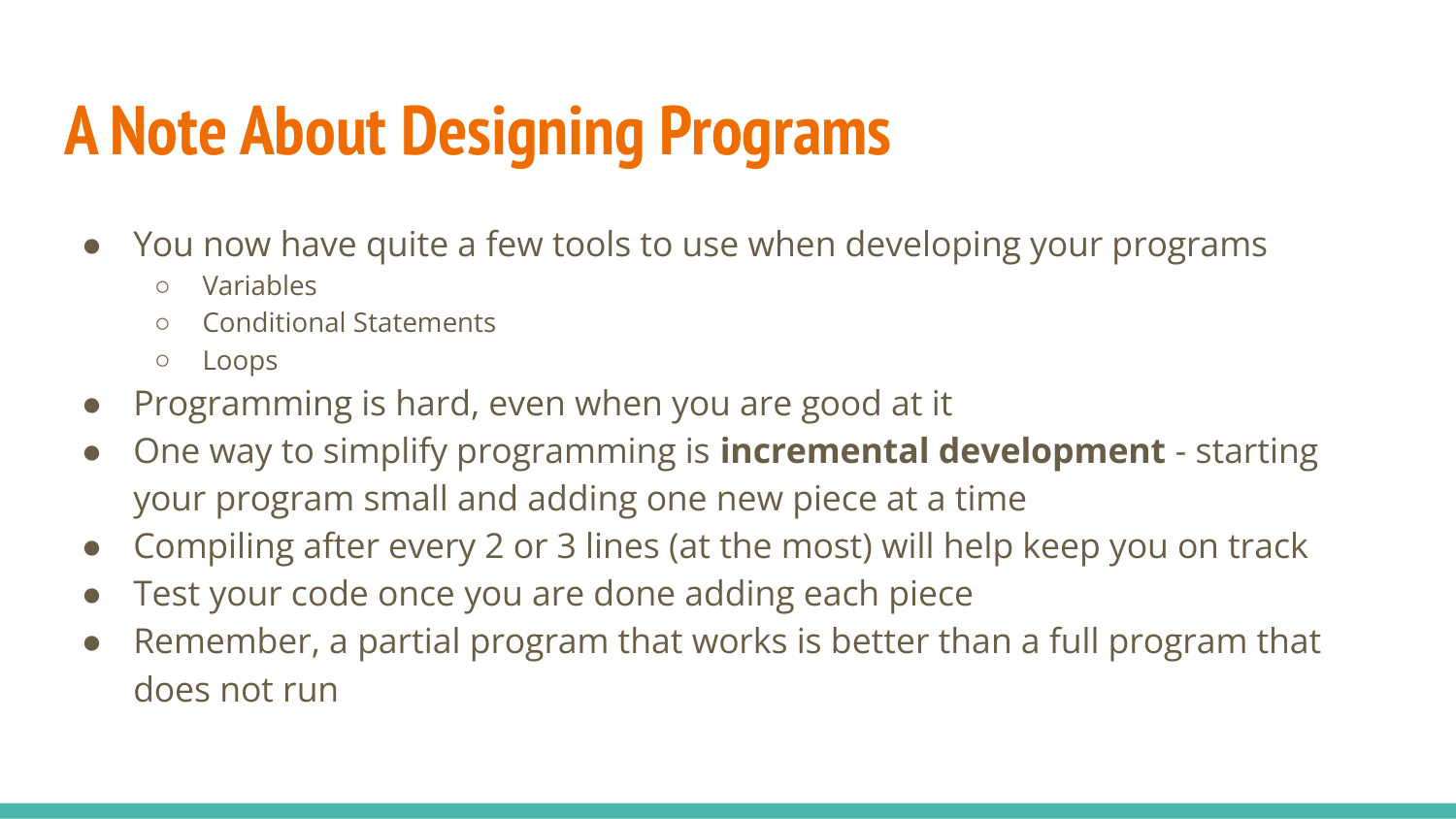

# A Note About Designing Programs
You now have quite a few tools to use when developing your programs
Variables
Conditional Statements
Loops
Programming is hard, even when you are good at it
One way to simplify programming is incremental development - starting your program small and adding one new piece at a time
Compiling after every 2 or 3 lines (at the most) will help keep you on track
Test your code once you are done adding each piece
Remember, a partial program that works is better than a full program that does not run